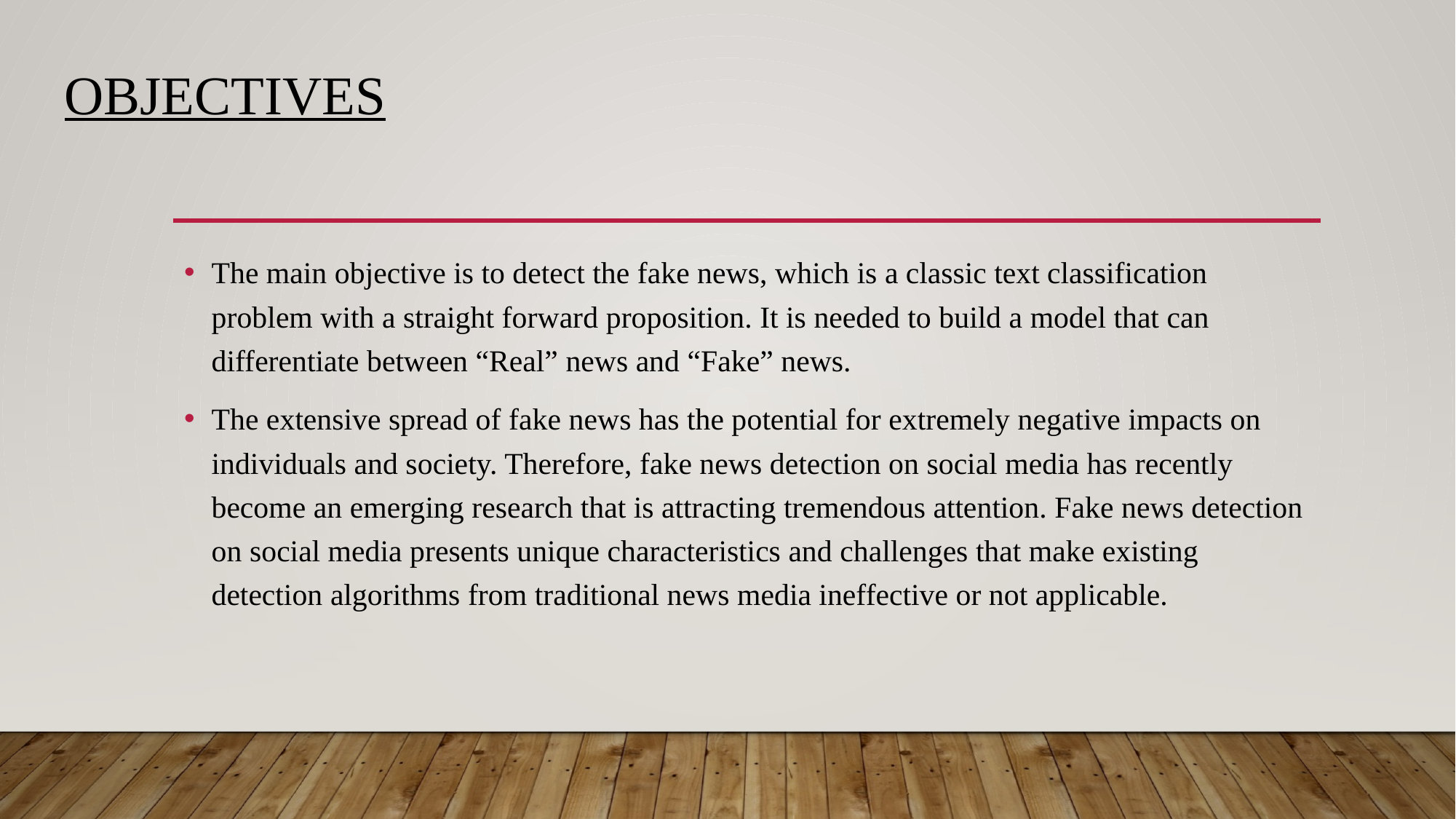

# Objectives
The main objective is to detect the fake news, which is a classic text classification problem with a straight forward proposition. It is needed to build a model that can differentiate between “Real” news and “Fake” news.
The extensive spread of fake news has the potential for extremely negative impacts on individuals and society. Therefore, fake news detection on social media has recently become an emerging research that is attracting tremendous attention. Fake news detection on social media presents unique characteristics and challenges that make existing detection algorithms from traditional news media ineffective or not applicable.